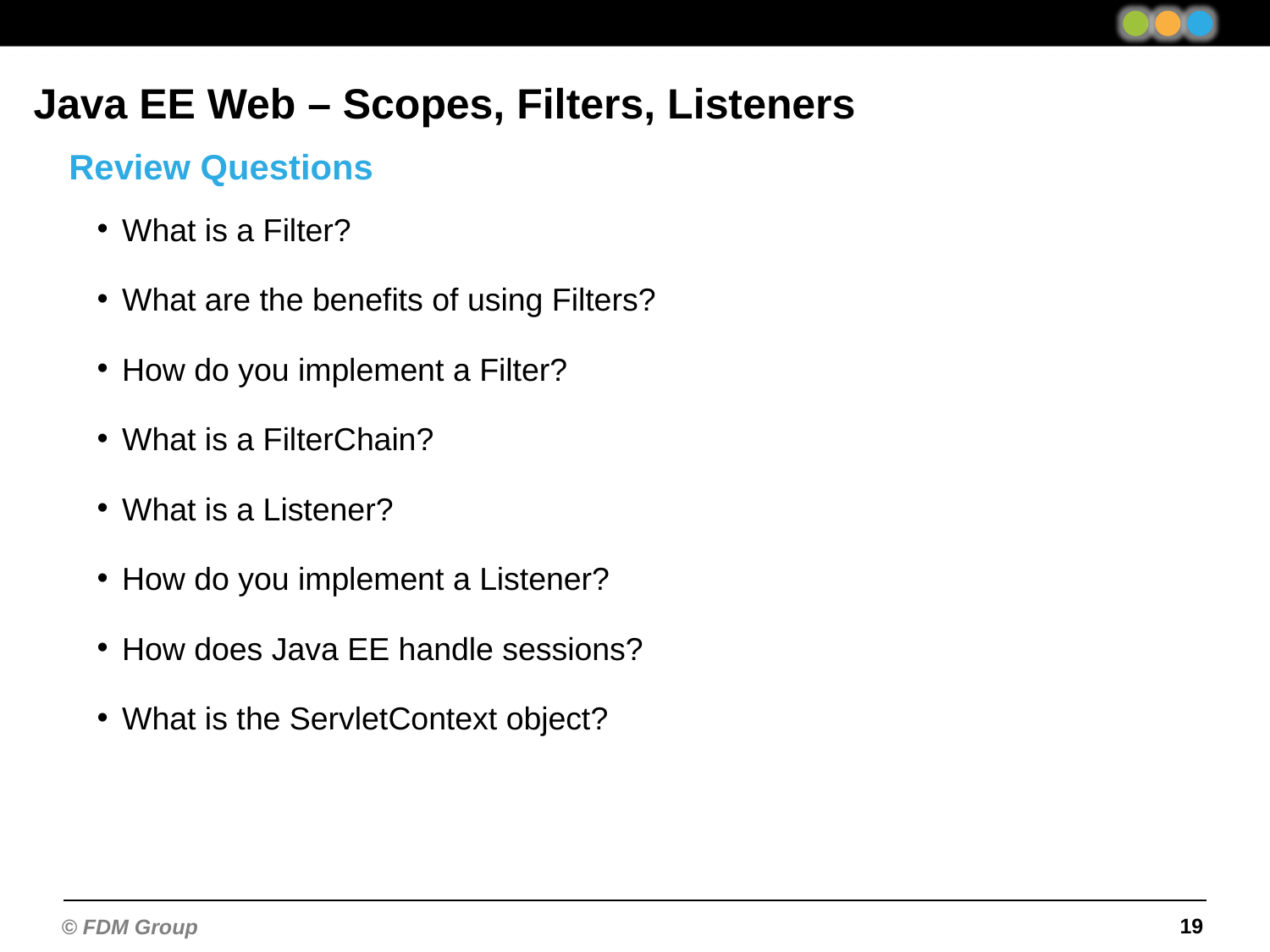

Java EE Web – Scopes, Filters, Listeners
Review Questions
What is a Filter?
What are the benefits of using Filters?
How do you implement a Filter?
What is a FilterChain?
What is a Listener?
How do you implement a Listener?
How does Java EE handle sessions?
What is the ServletContext object?
19